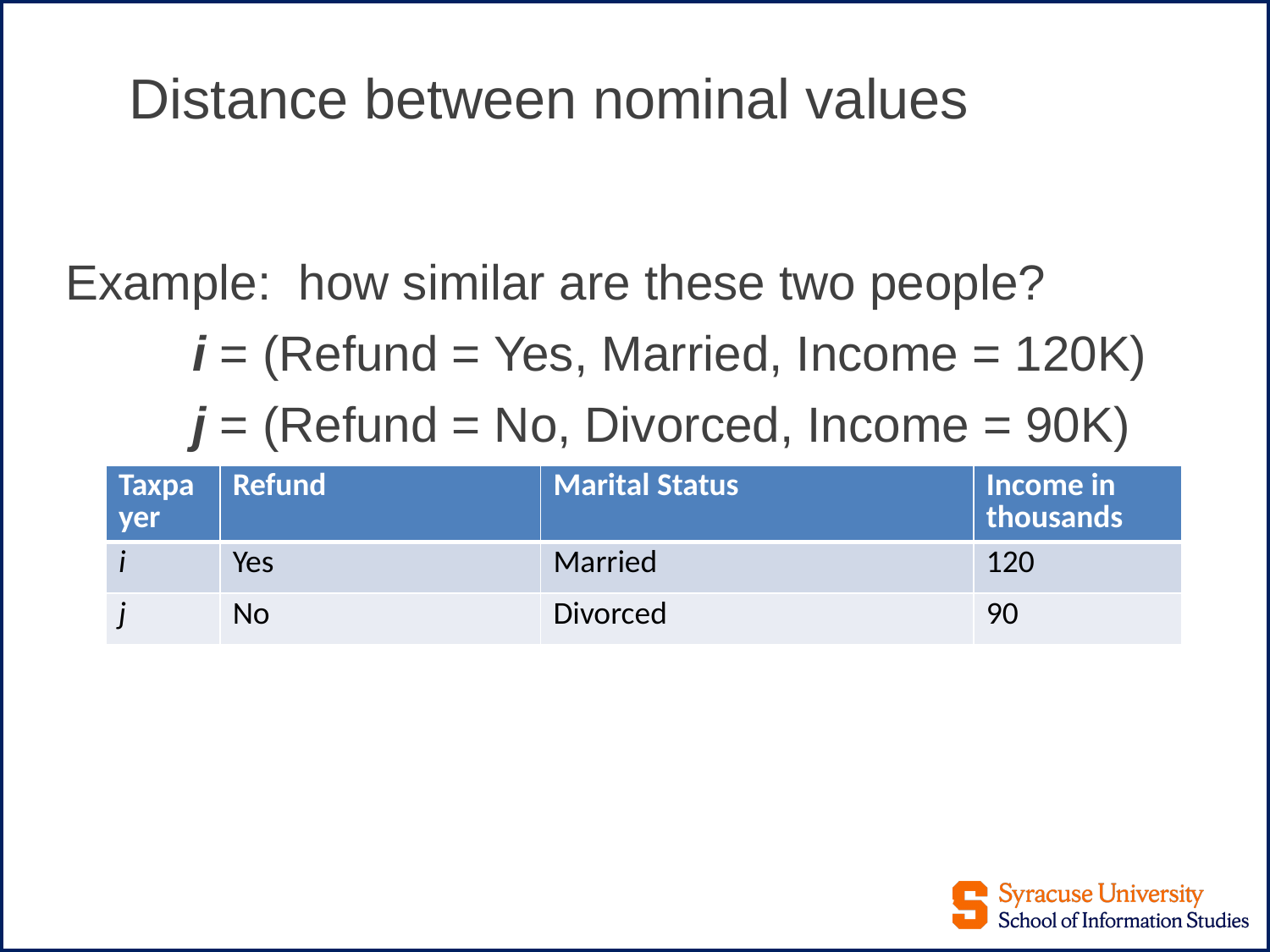

# Distance between nominal values
Example:  how similar are these two people?
	i = (Refund = Yes, Married, Income = 120K)
 	j = (Refund = No, Divorced, Income = 90K)

| Taxpayer | Refund | Marital Status | Income in thousands |
| --- | --- | --- | --- |
| i | Yes | Married | 120 |
| j | No | Divorced | 90 |
27